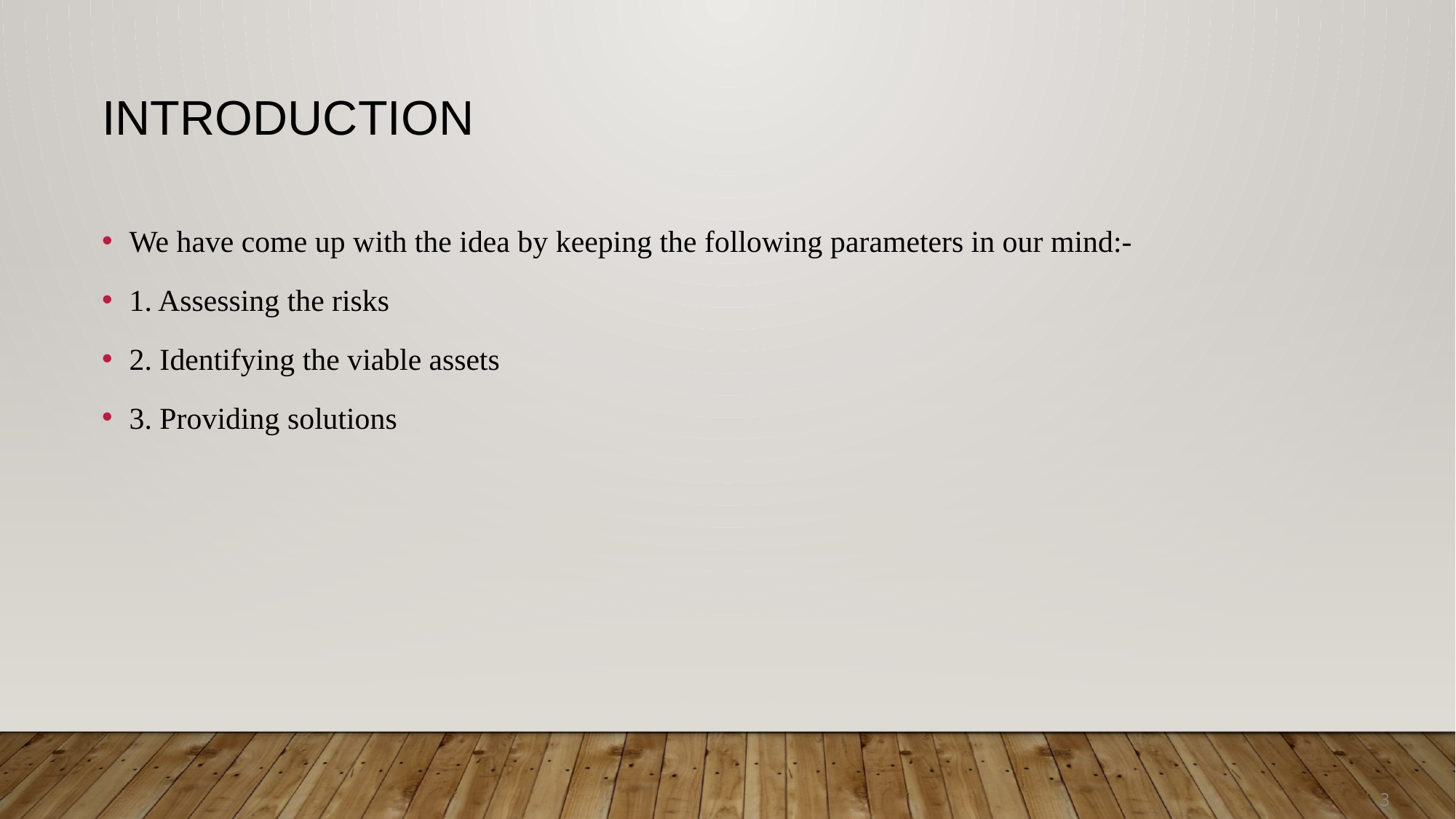

# INTRODUCTION
We have come up with the idea by keeping the following parameters in our mind:-
1. Assessing the risks
2. Identifying the viable assets
3. Providing solutions